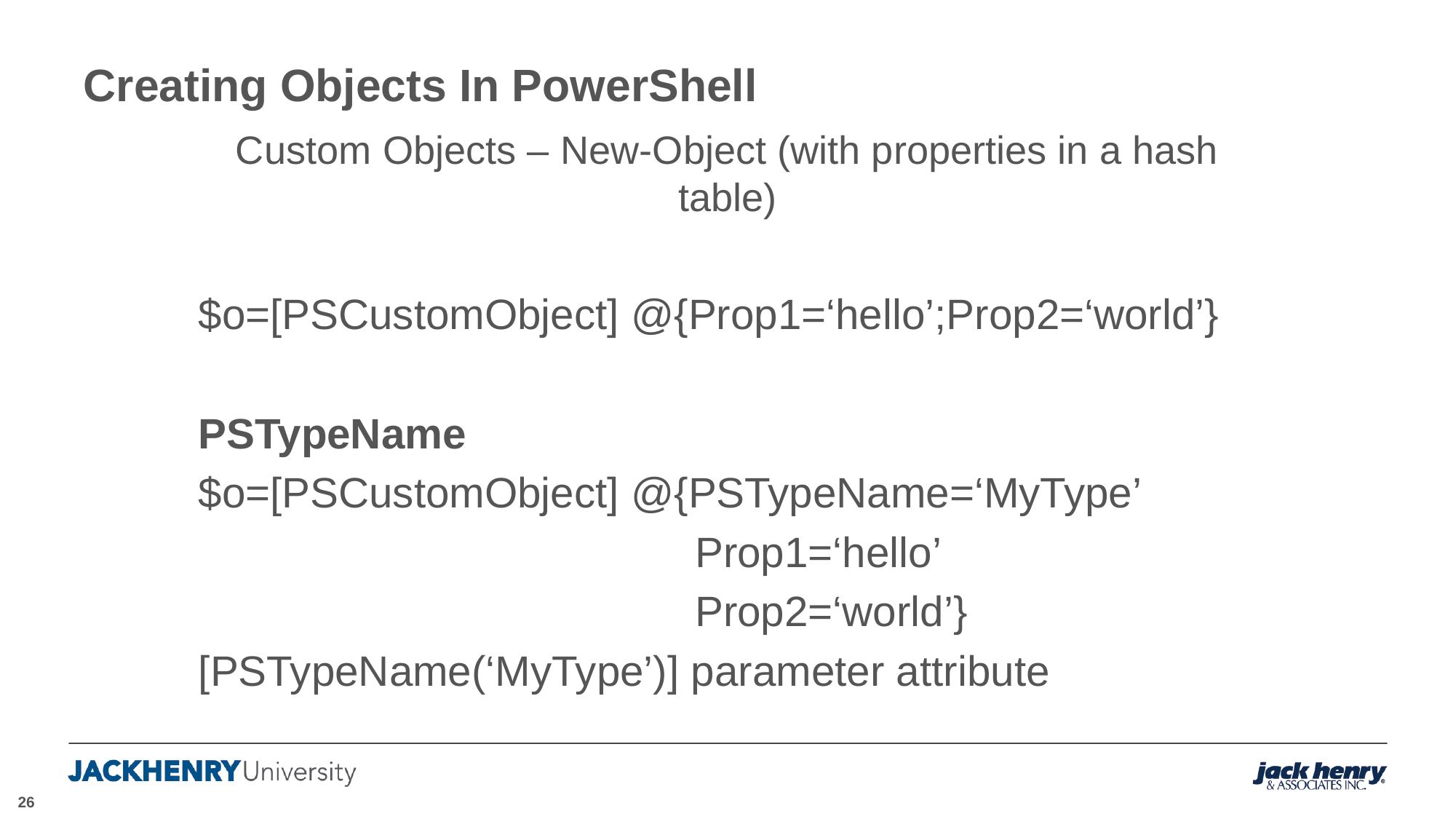

# Creating Objects In PowerShell
Custom Objects – New-Object (with properties in a hash table)

$o=[PSCustomObject] @{Prop1=‘hello’;Prop2=‘world’}

PSTypeName
$o=[PSCustomObject] @{PSTypeName=‘MyType’
                                          Prop1=‘hello’
                                          Prop2=‘world’}
[PSTypeName(‘MyType’)] parameter attribute